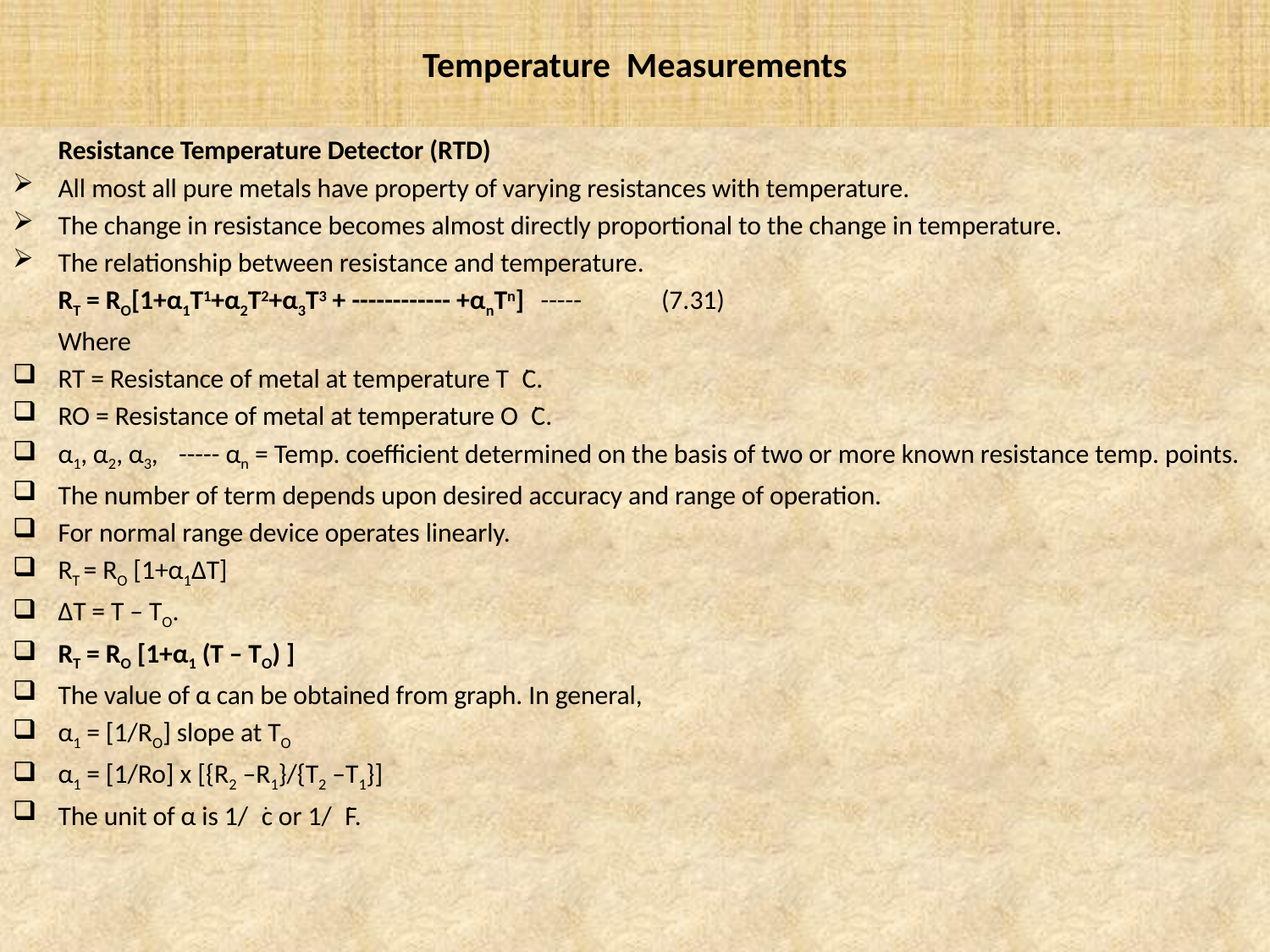

# Temperature  Measurements
	Resistance Temperature Detector (RTD)
All most all pure metals have property of varying resistances with temperature.
The change in resistance becomes almost directly proportional to the change in temperature.
The relationship between resistance and temperature.
		RT = RO[1+α1T1+α2T2+α3T3 + ------------ +αnTn]		-----	(7.31)
	Where
RT = Resistance of metal at temperature T  ͘C.
RO = Resistance of metal at temperature O  ͘C.
α1, α2, α3,			----- αn = Temp. coefficient determined on the basis of two or more known resistance temp. points.
The number of term depends upon desired accuracy and range of operation.
For normal range device operates linearly.
RT = RO [1+α1∆T]
∆T = T – TO.
RT = RO [1+α1 (T – TO) ]
The value of α can be obtained from graph. In general,
α1 = [1/RO] slope at TO
α1 = [1/Ro] x [{R2 –R1}/{T2 –T1}]
The unit of α is 1/  ͘c or 1/  ͘F.